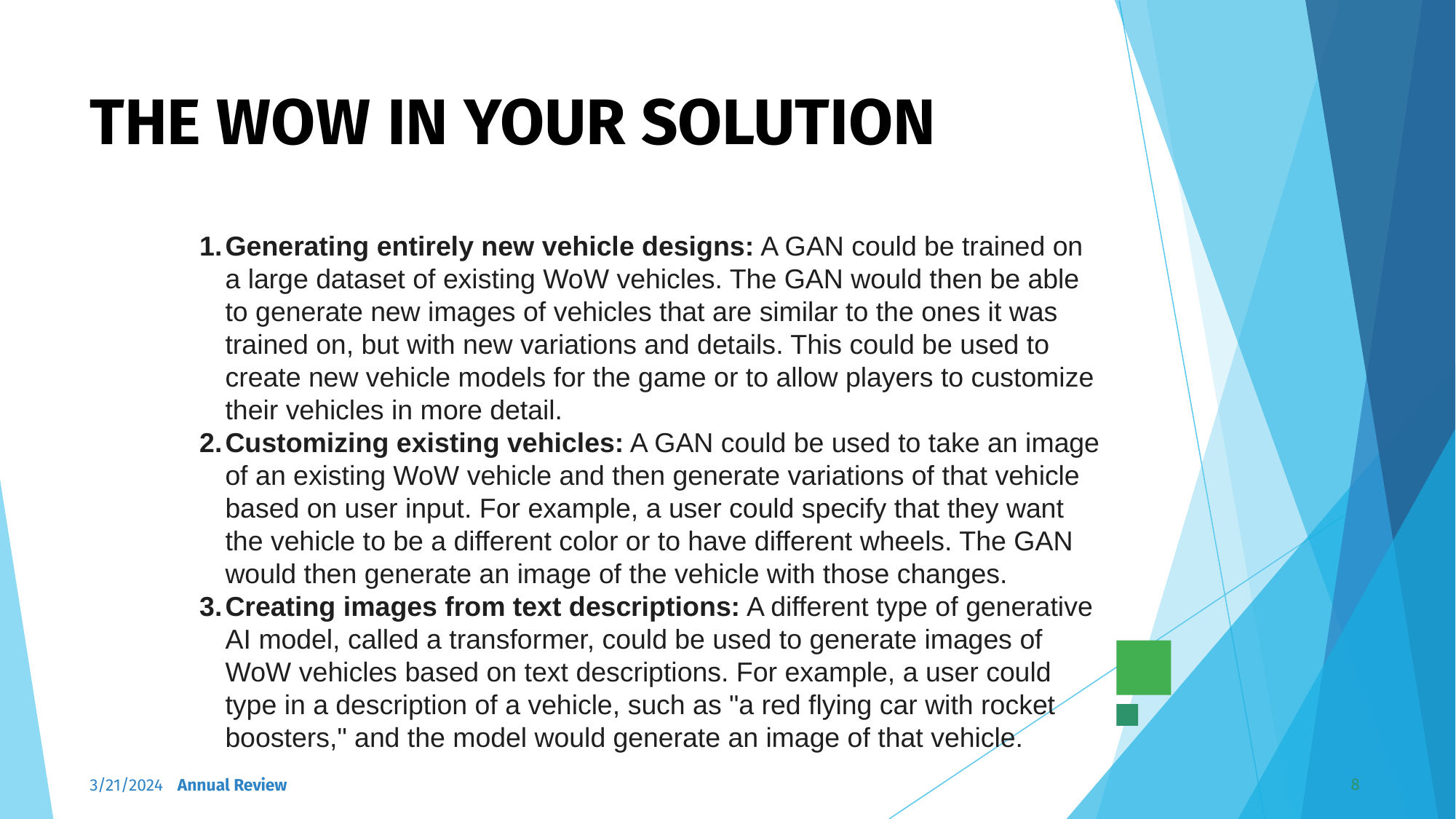

# THE WOW IN YOUR SOLUTION
Generating entirely new vehicle designs: A GAN could be trained on a large dataset of existing WoW vehicles. The GAN would then be able to generate new images of vehicles that are similar to the ones it was trained on, but with new variations and details. This could be used to create new vehicle models for the game or to allow players to customize their vehicles in more detail.
Customizing existing vehicles: A GAN could be used to take an image of an existing WoW vehicle and then generate variations of that vehicle based on user input. For example, a user could specify that they want the vehicle to be a different color or to have different wheels. The GAN would then generate an image of the vehicle with those changes.
Creating images from text descriptions: A different type of generative AI model, called a transformer, could be used to generate images of WoW vehicles based on text descriptions. For example, a user could type in a description of a vehicle, such as "a red flying car with rocket boosters," and the model would generate an image of that vehicle.

8
3/21/2024  Annual Review